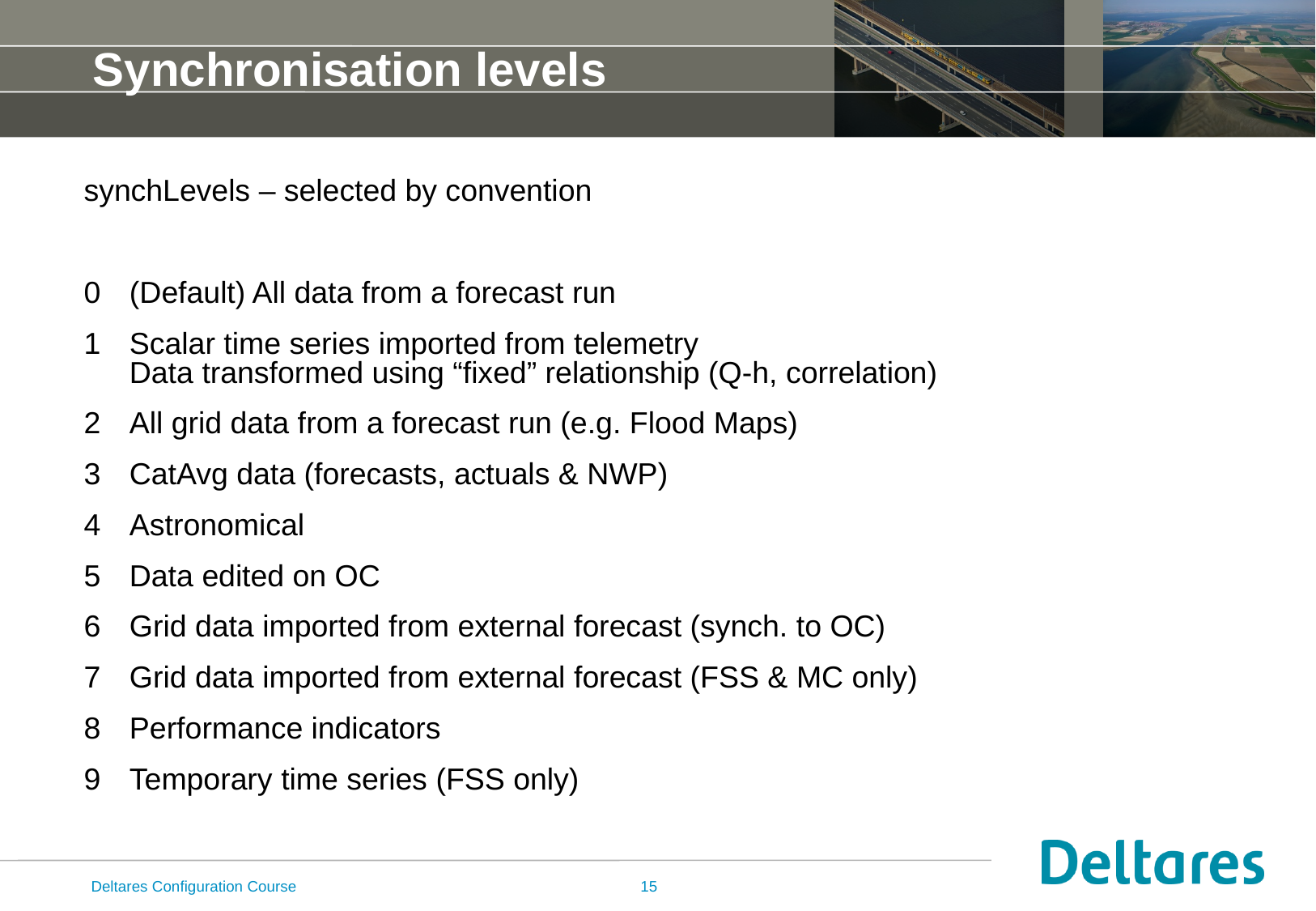

# Synchronisation levels
synchLevels – selected by convention

0	(Default) All data from a forecast run
1	Scalar time series imported from telemetry
Data transformed using “fixed” relationship (Q-h, correlation)
2	All grid data from a forecast run (e.g. Flood Maps)
3	CatAvg data (forecasts, actuals & NWP)
4	Astronomical
5	Data edited on OC
6	Grid data imported from external forecast (synch. to OC)
7	Grid data imported from external forecast (FSS & MC only)
8	Performance indicators
9	Temporary time series (FSS only)

Deltares Configuration Course
15